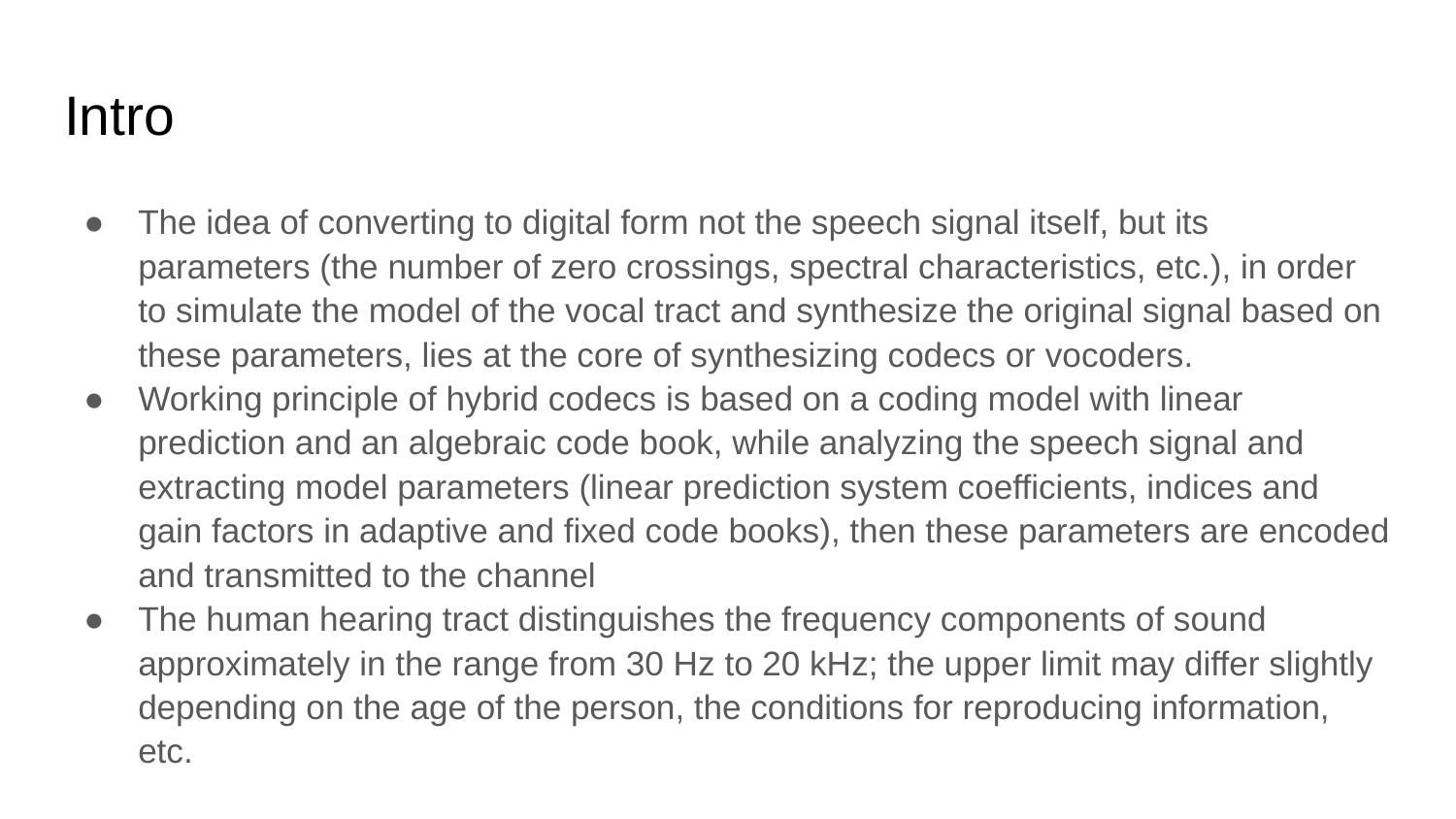

# Intro
The idea of ​​converting to digital form not the speech signal itself, but its parameters (the number of zero crossings, spectral characteristics, etc.), in order to simulate the model of the vocal tract and synthesize the original signal based on these parameters, lies at the core of synthesizing codecs or vocoders.
Working principle of hybrid codecs is based on a coding model with linear prediction and an algebraic code book, while analyzing the speech signal and extracting model parameters (linear prediction system coefficients, indices and gain factors in adaptive and fixed code books), then these parameters are encoded and transmitted to the channel
The human hearing tract distinguishes the frequency components of sound approximately in the range from 30 Hz to 20 kHz; the upper limit may differ slightly depending on the age of the person, the conditions for reproducing information, etc.